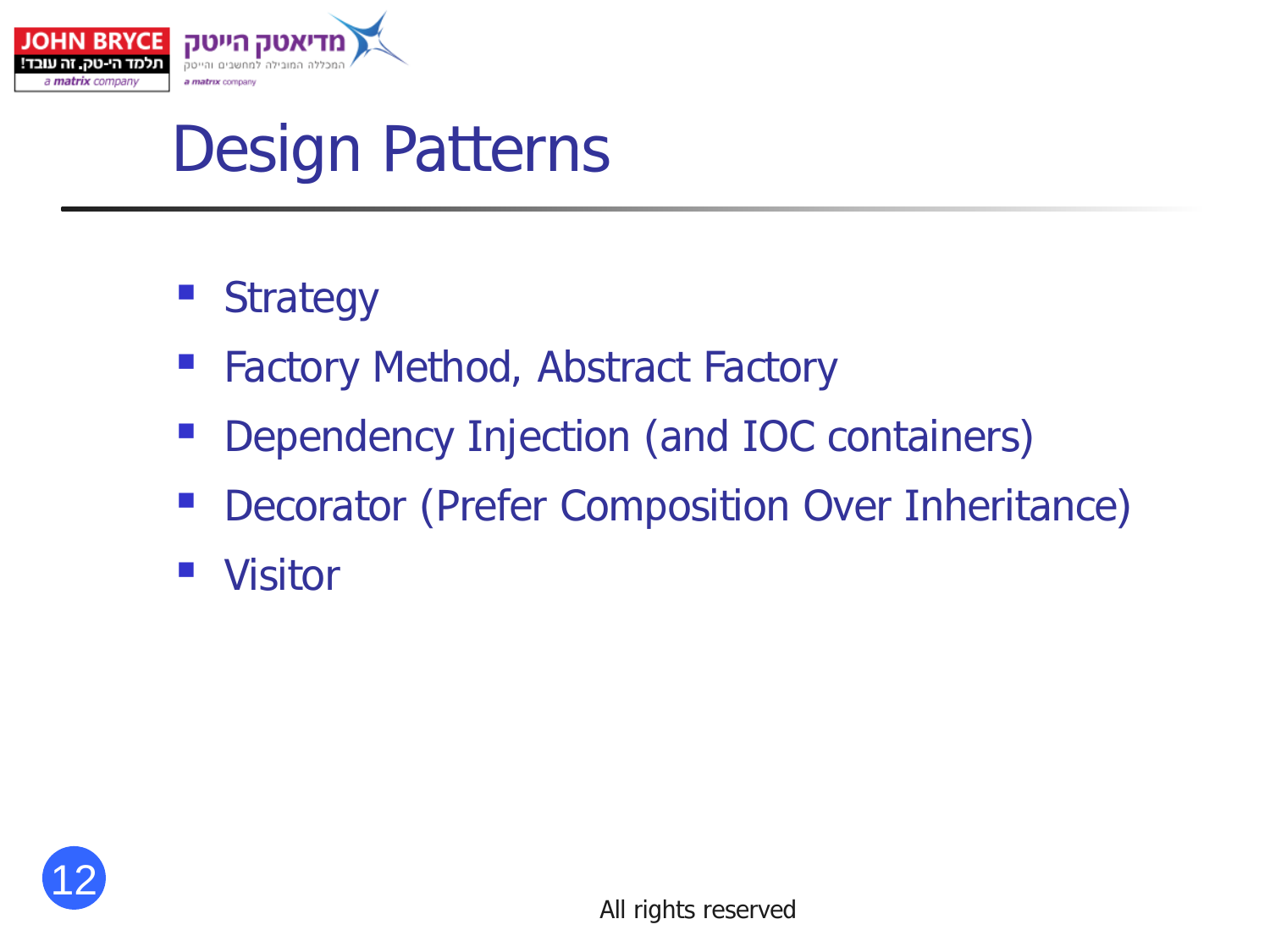

# Design Patterns
Strategy
Factory Method, Abstract Factory
Dependency Injection (and IOC containers)
Decorator (Prefer Composition Over Inheritance)
Visitor
All rights reserved